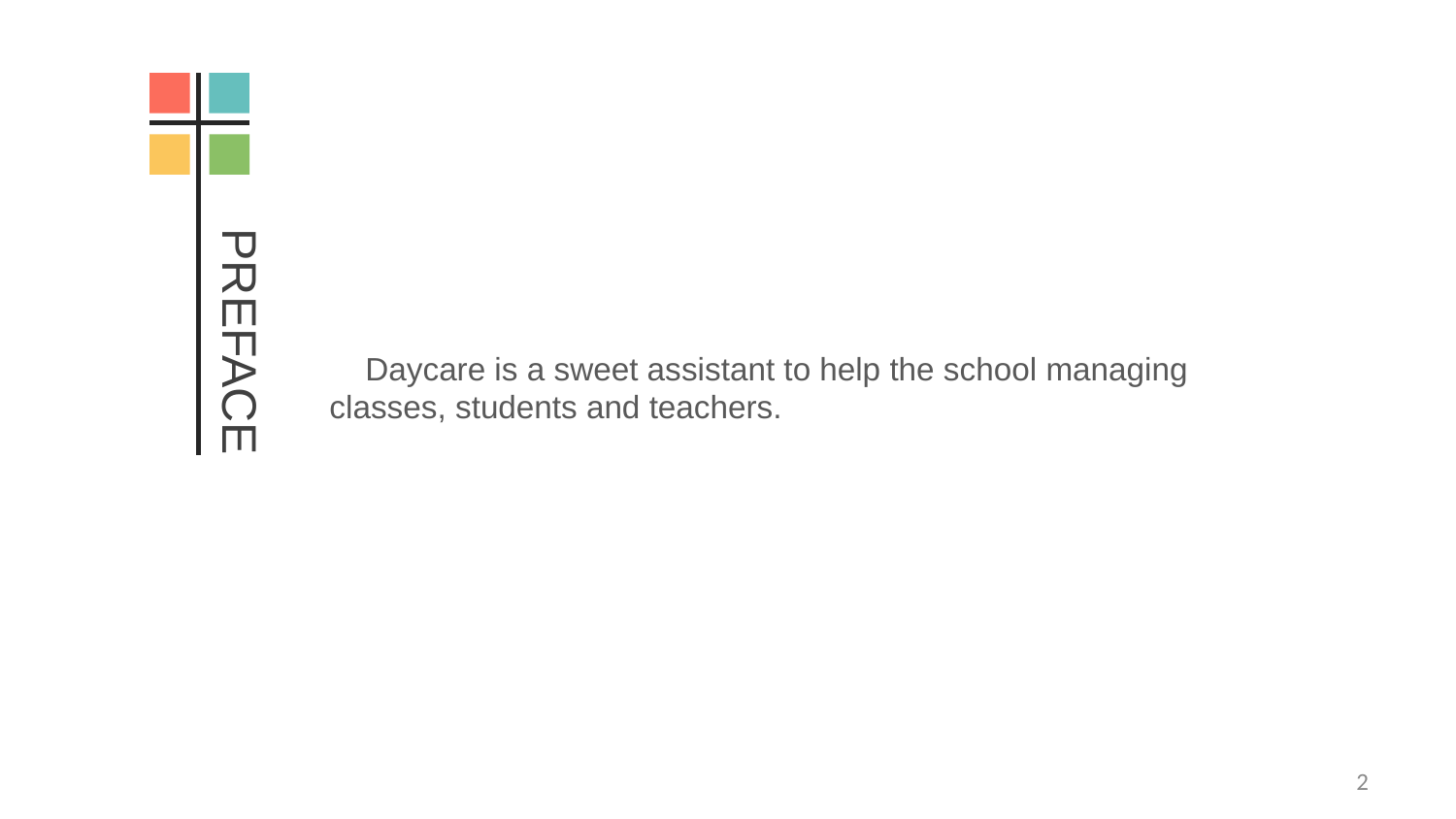

PREFACE
    Daycare is a sweet assistant to help the school managing classes, students and teachers.
2